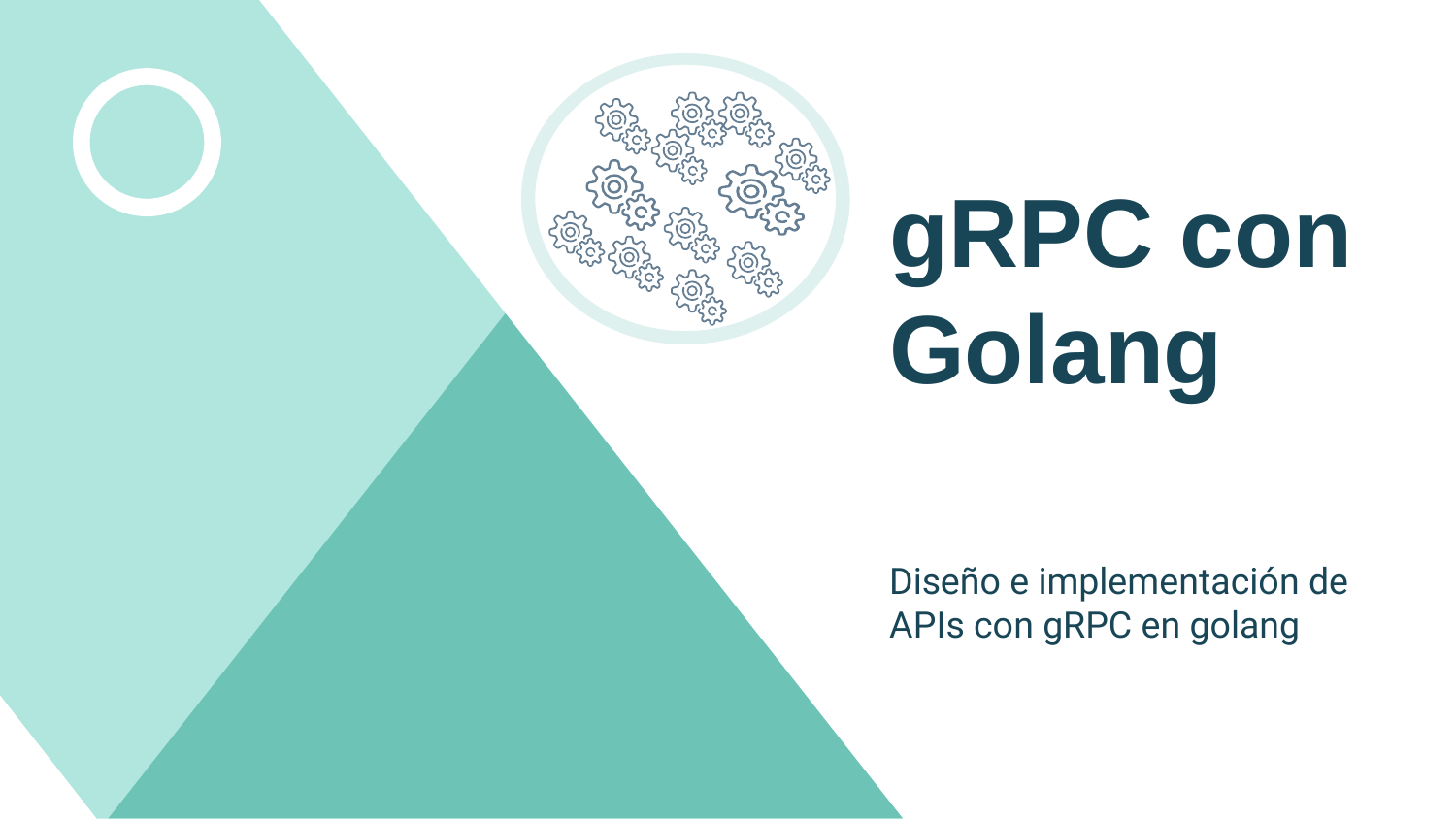

# gRPC con Golang

Diseño e implementación de APIs con gRPC en golang